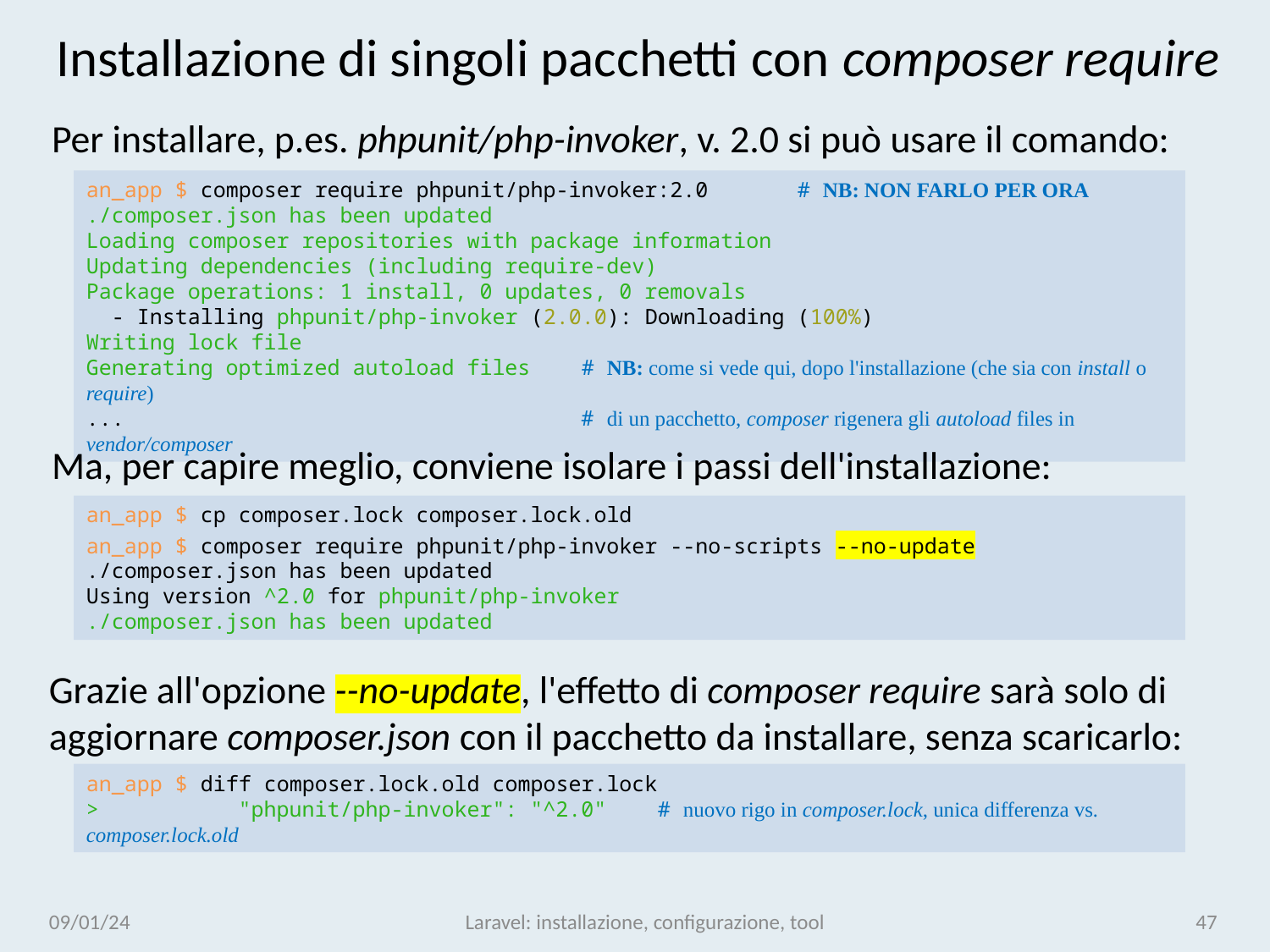

# Installazione di singoli pacchetti con composer require
Per installare, p.es. phpunit/php-invoker, v. 2.0 si può usare il comando:
an_app $ composer require phpunit/php-invoker:2.0       # NB: NON FARLO PER ORA
./composer.json has been updated
Loading composer repositories with package information
Updating dependencies (including require-dev)
Package operations: 1 install, 0 updates, 0 removals
  - Installing phpunit/php-invoker (2.0.0): Downloading (100%)
Writing lock file
Generating optimized autoload files    # NB: come si vede qui, dopo l'installazione (che sia con install o require)
...                                    # di un pacchetto, composer rigenera gli autoload files in vendor/composer
Ma, per capire meglio, conviene isolare i passi dell'installazione:
an_app $ cp composer.lock composer.lock.old
an_app $ composer require phpunit/php-invoker --no-scripts --no-update
./composer.json has been updated
Using version ^2.0 for phpunit/php-invoker
./composer.json has been updated
Grazie all'opzione --no-update, l'effetto di composer require sarà solo di aggiornare composer.json con il pacchetto da installare, senza scaricarlo:
an_app $ diff composer.lock.old composer.lock
>           "phpunit/php-invoker": "^2.0"    # nuovo rigo in composer.lock, unica differenza vs. composer.lock.old
09/01/24
Laravel: installazione, configurazione, tool
47